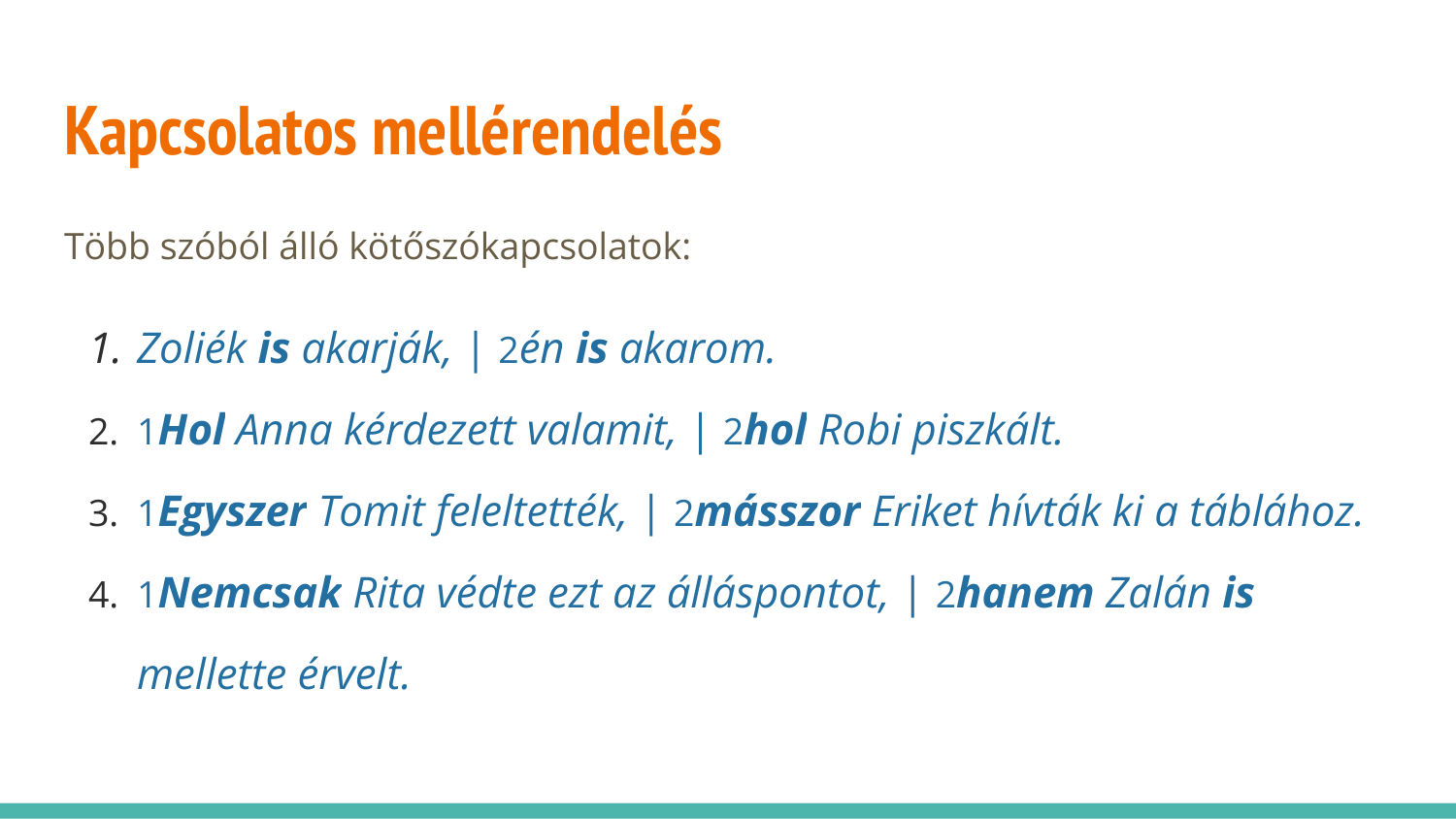

# Kapcsolatos mellérendelés
Több szóból álló kötőszókapcsolatok:
Zoliék is akarják, | 2én is akarom.
1Hol Anna kérdezett valamit, | 2hol Robi piszkált.
1Egyszer Tomit feleltették, | 2másszor Eriket hívták ki a táblához.
1Nemcsak Rita védte ezt az álláspontot, | 2hanem Zalán is mellette érvelt.